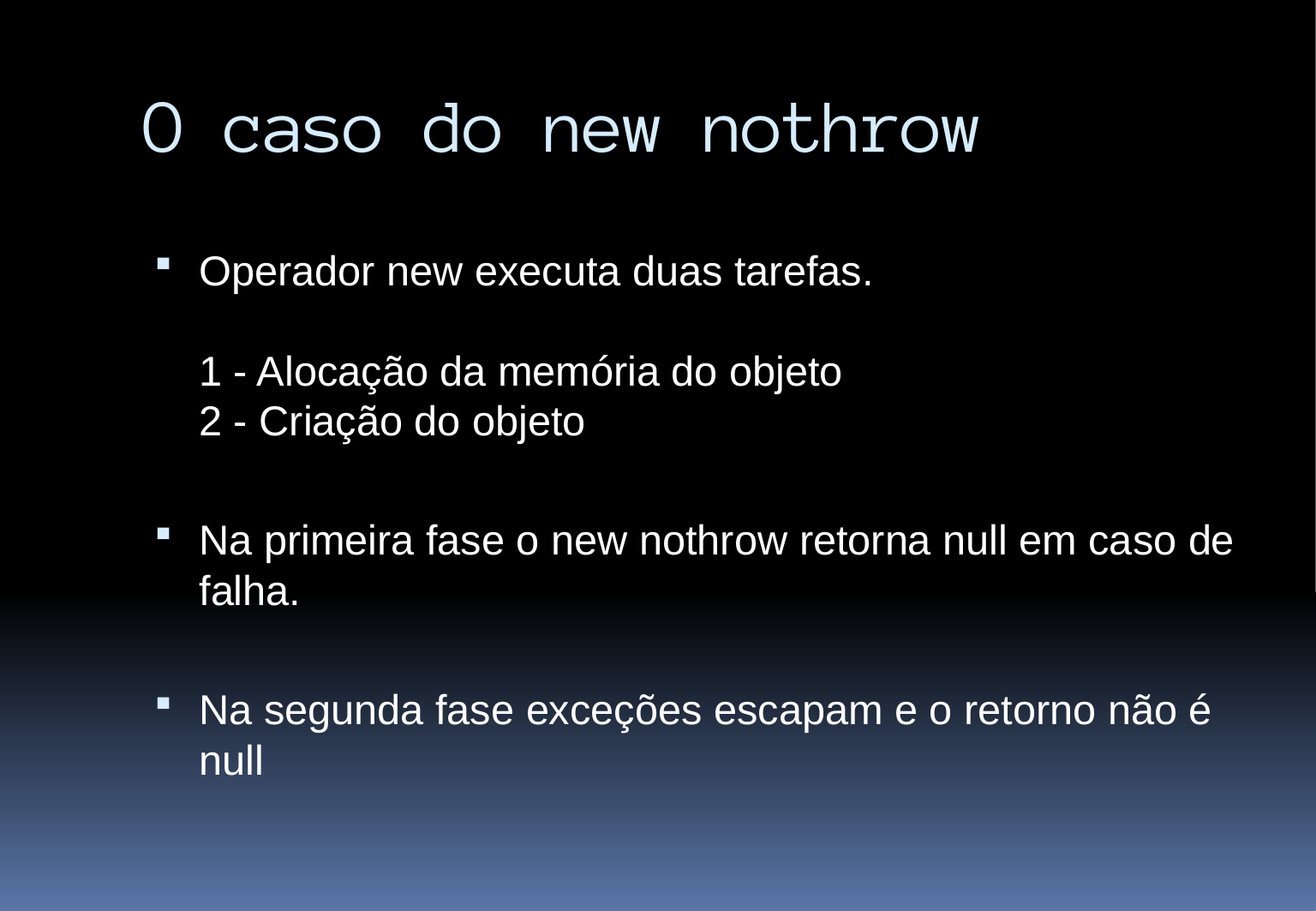

# O caso do new nothrow
Operador new executa duas tarefas.
1 - Alocação da memória do objeto
2 - Criação do objeto

Na primeira fase o new nothrow retorna null em caso de falha.

Na segunda fase exceções escapam e o retorno não é null